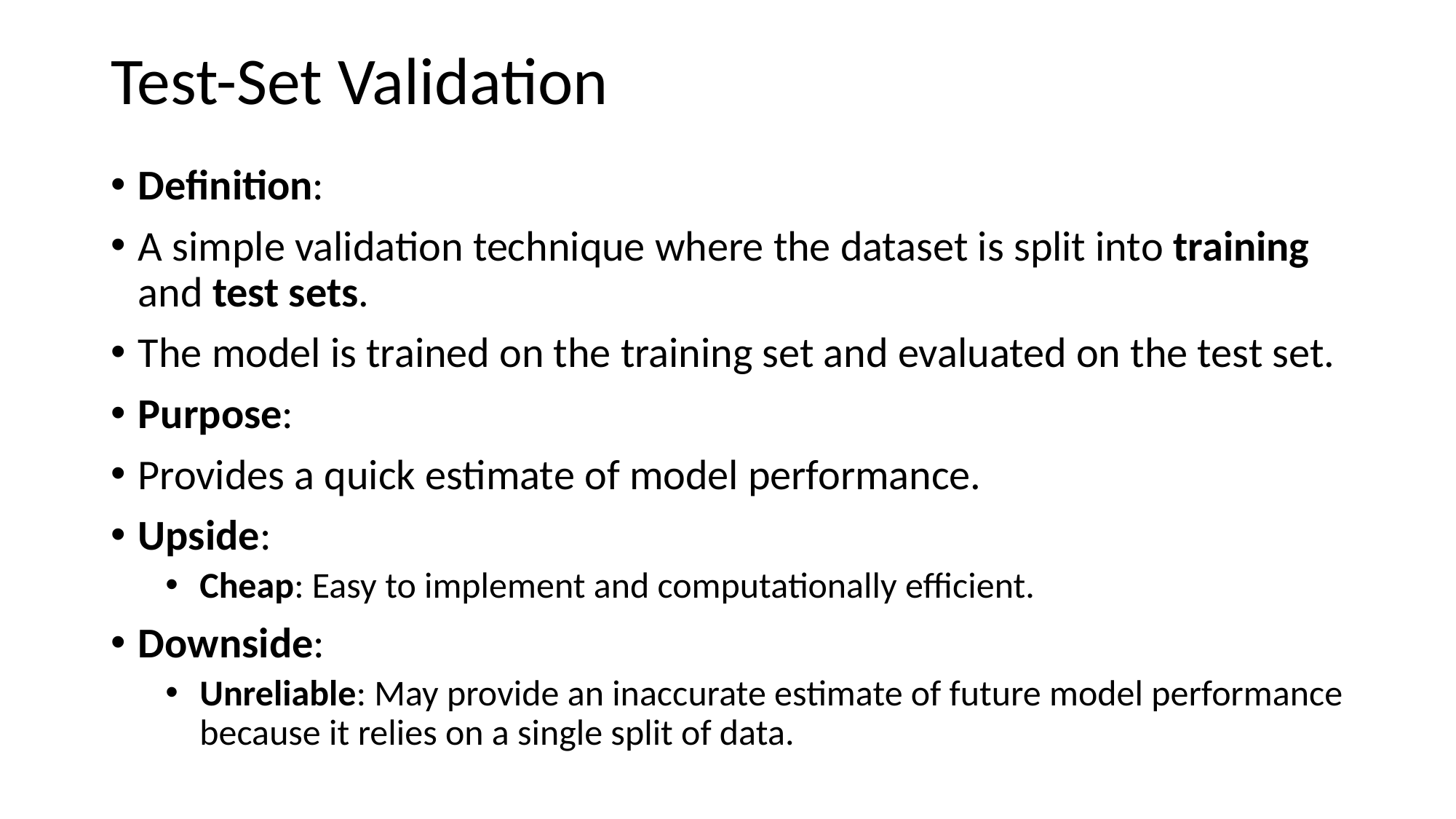

# Test-Set Validation
Definition:
A simple validation technique where the dataset is split into training and test sets.
The model is trained on the training set and evaluated on the test set.
Purpose:
Provides a quick estimate of model performance.
Upside:
Cheap: Easy to implement and computationally efficient.
Downside:
Unreliable: May provide an inaccurate estimate of future model performance because it relies on a single split of data.